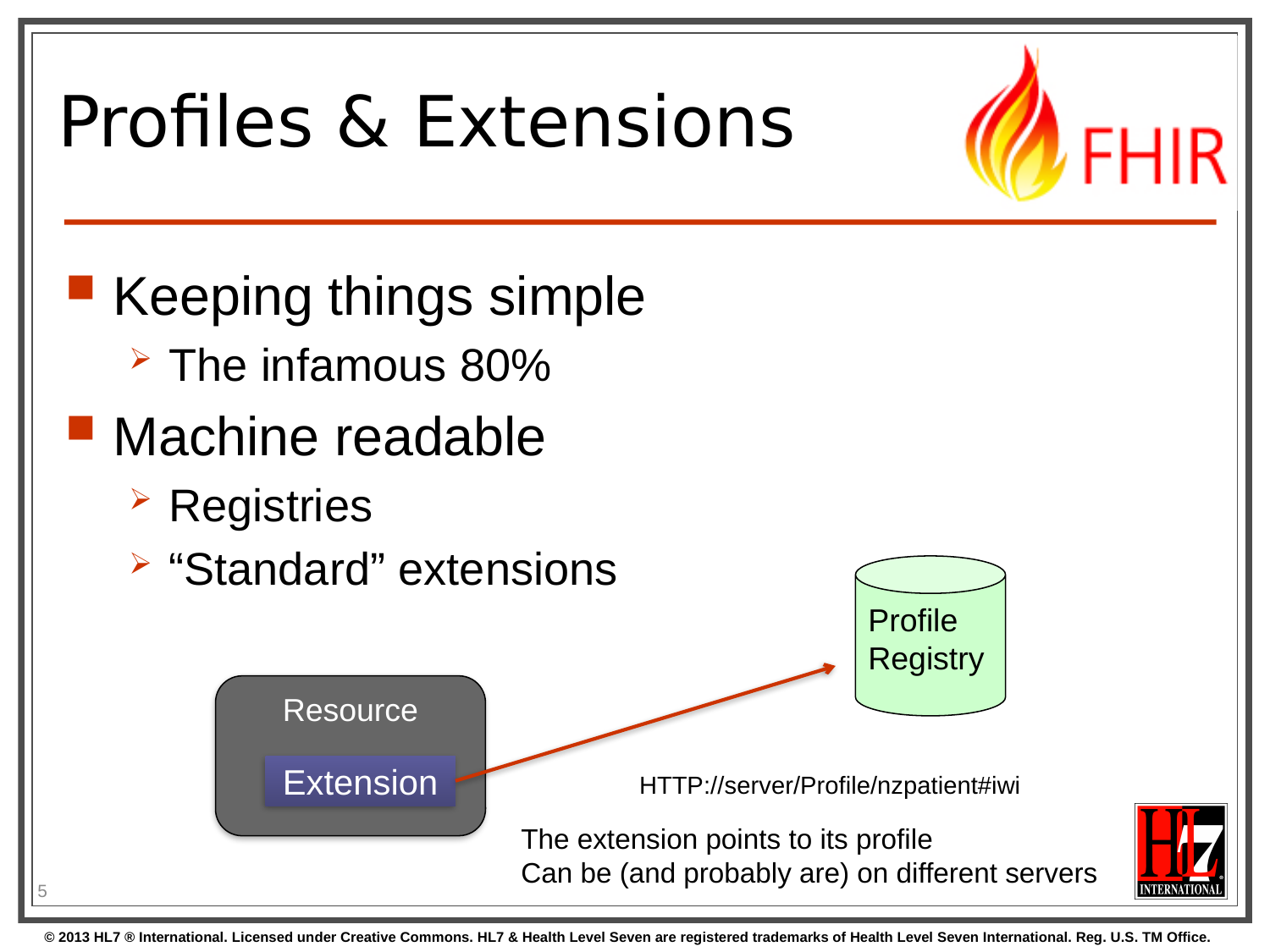

# Profiles & Extensions
Keeping things simple
The infamous 80%
Machine readable
Registries
“Standard” extensions
Profile
Registry
Resource
Extension
HTTP://server/Profile/nzpatient#iwi
The extension points to its profile
Can be (and probably are) on different servers
5